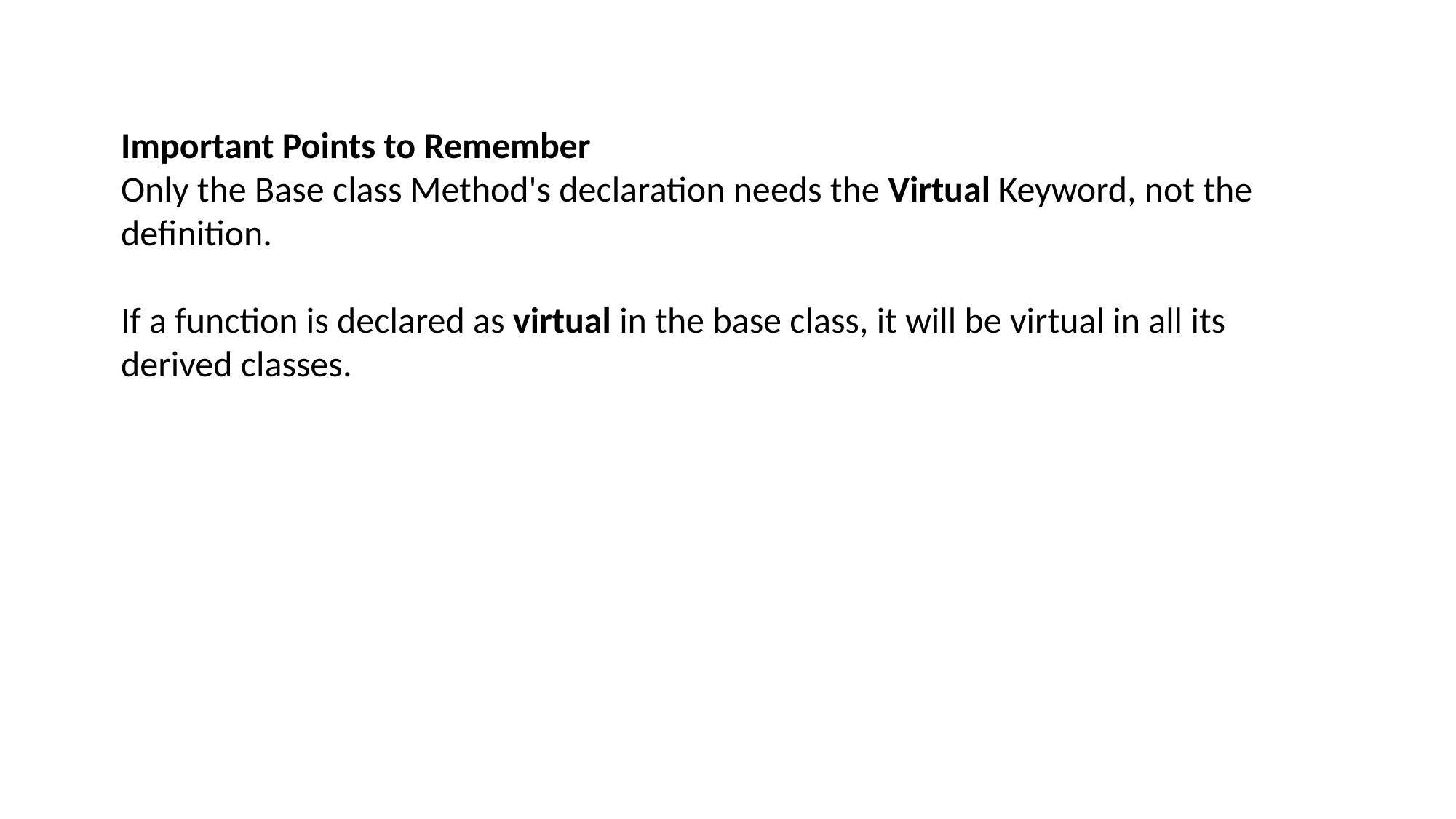

Important Points to Remember
Only the Base class Method's declaration needs the Virtual Keyword, not the definition.

If a function is declared as virtual in the base class, it will be virtual in all its derived classes.